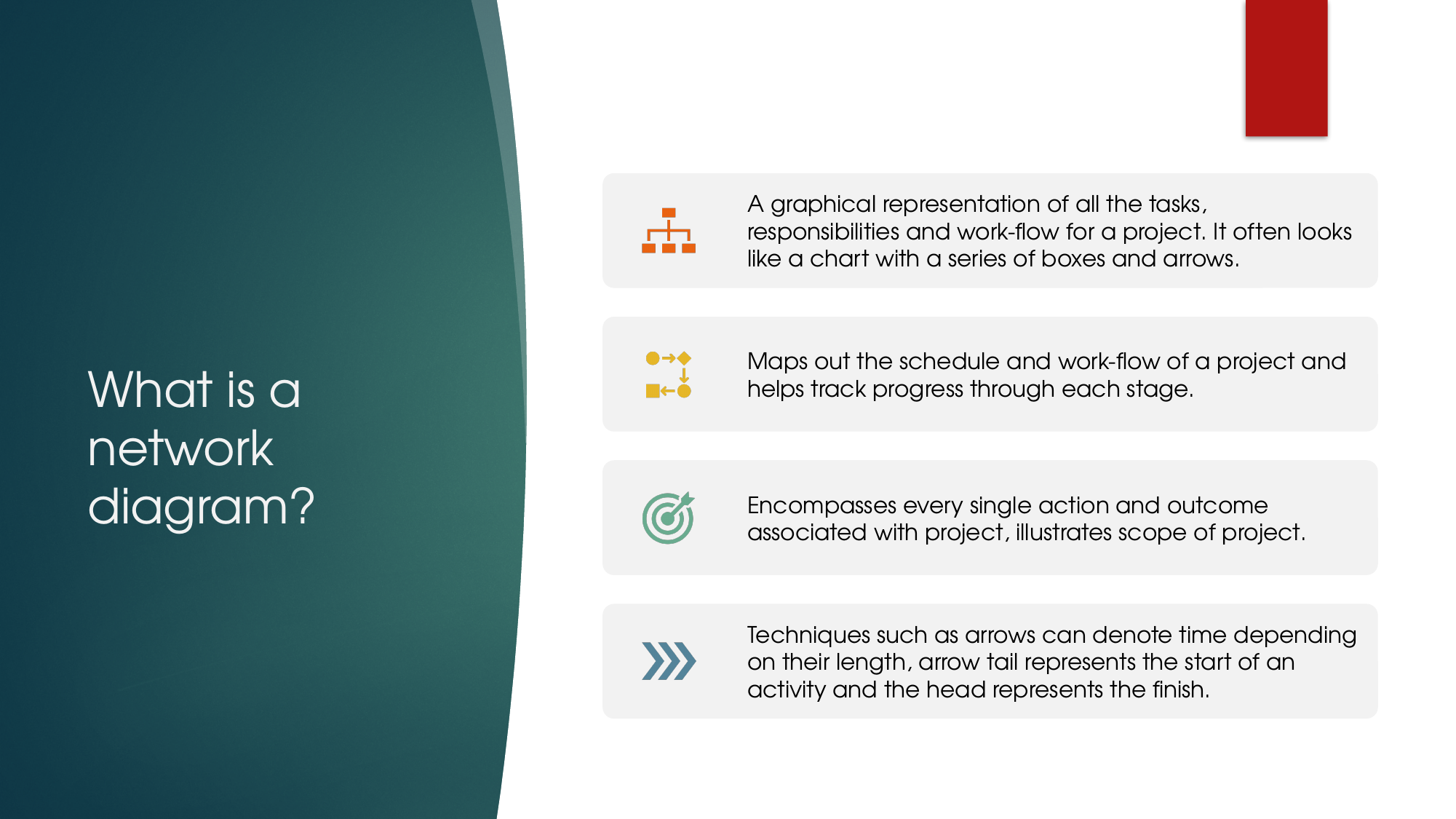

# What is a network diagram?
A graphical representation of all the tasks, responsibilities and work-flow for a project. It often looks like a chart with a series of boxes and arrows.
Maps out the schedule and work-flow of a project and helps track progress through each stage.
Encompasses every single action and outcome associated with project, illustrates scope of project.
Techniques such as arrows can denote time depending on their length, arrow tail represents the start of an activity and the head represents the finish.